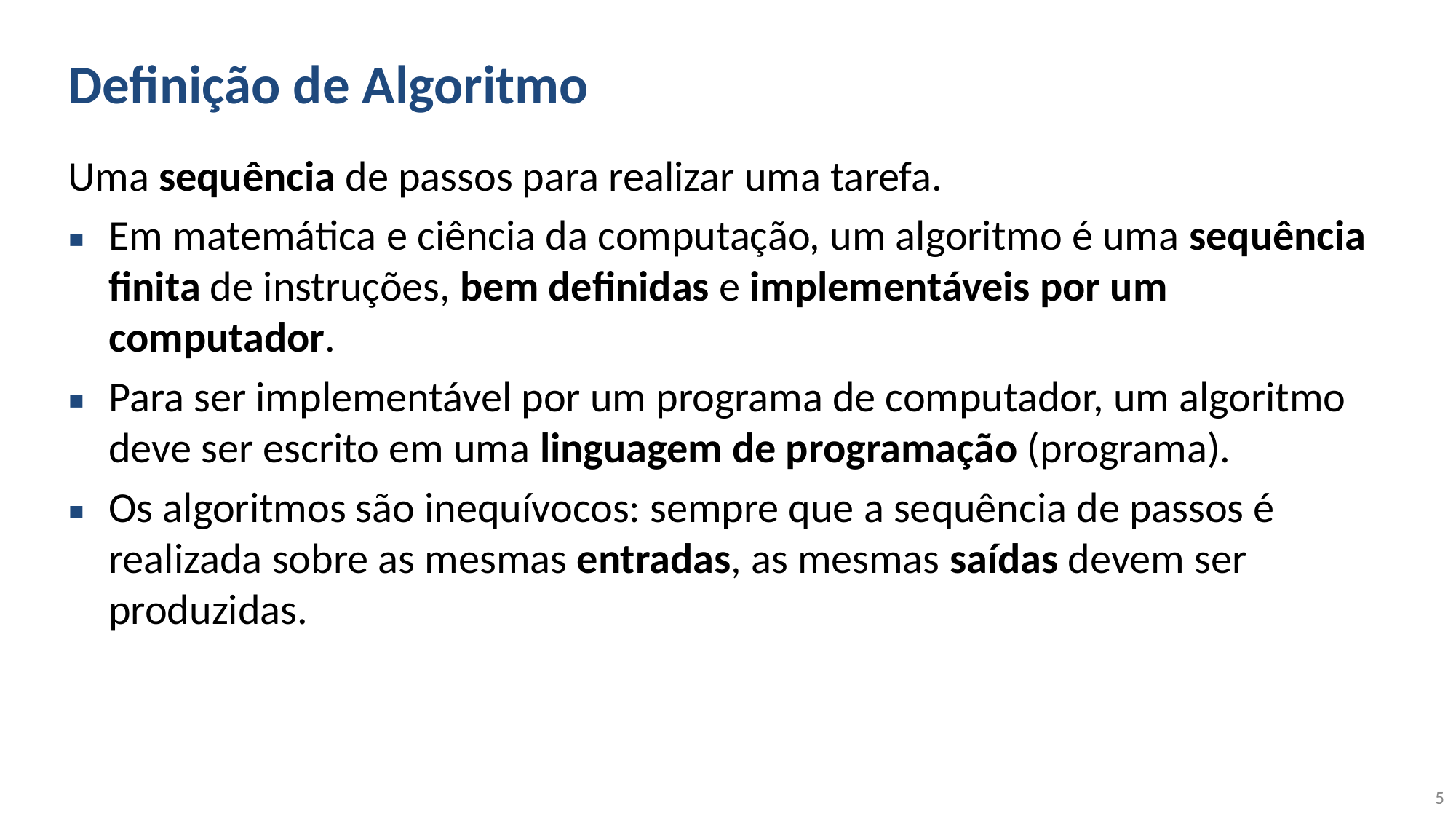

# Definição de Algoritmo
Uma sequência de passos para realizar uma tarefa.
Em matemática e ciência da computação, um algoritmo é uma sequência finita de instruções, bem definidas e implementáveis ​​por um computador.
Para ser implementável por um programa de computador, um algoritmo deve ser escrito em uma linguagem de programação (programa).
Os algoritmos são inequívocos: sempre que a sequência de passos é realizada sobre as mesmas entradas, as mesmas saídas devem ser produzidas.

5